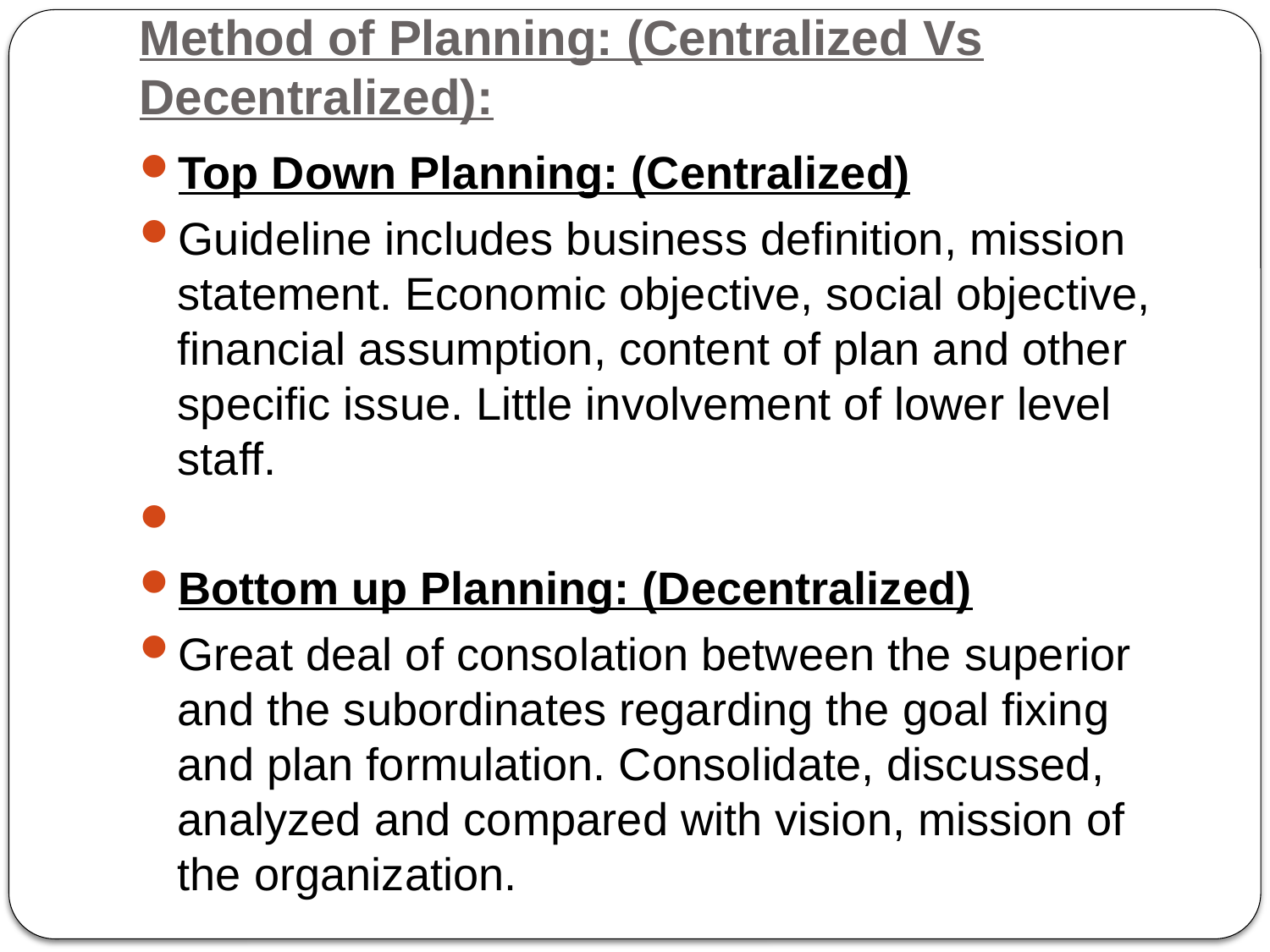

# Method of Planning: (Centralized Vs Decentralized):
Top Down Planning: (Centralized)
Guideline includes business definition, mission statement. Economic objective, social objective, financial assumption, content of plan and other specific issue. Little involvement of lower level staff.

Bottom up Planning: (Decentralized)
Great deal of consolation between the superior and the subordinates regarding the goal fixing and plan formulation. Consolidate, discussed, analyzed and compared with vision, mission of the organization.